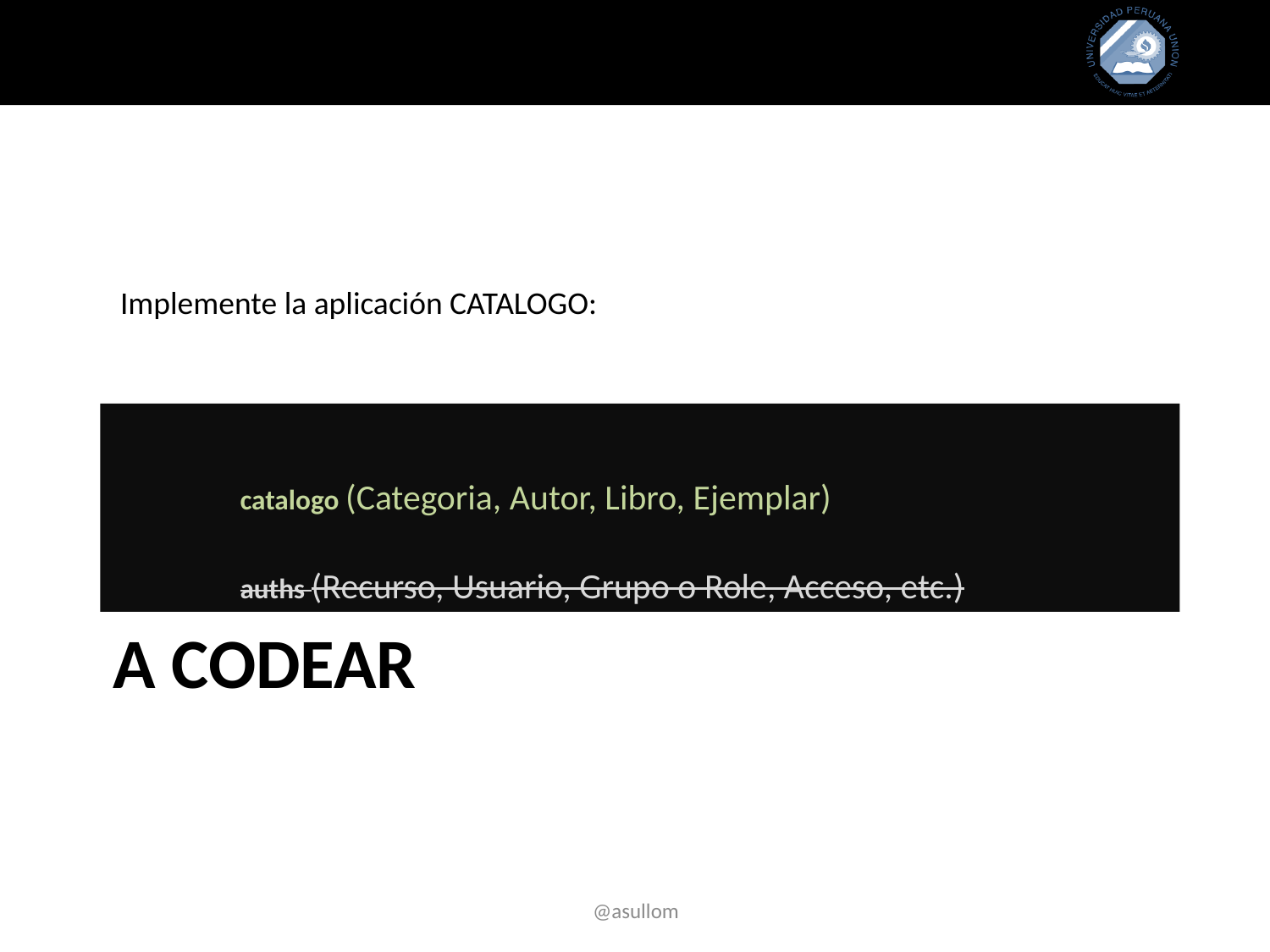

Implemente la aplicación CATALOGO:
catalogo (Categoria, Autor, Libro, Ejemplar)

auths (Recurso, Usuario, Grupo o Role, Acceso, etc.)
# A CODEAR